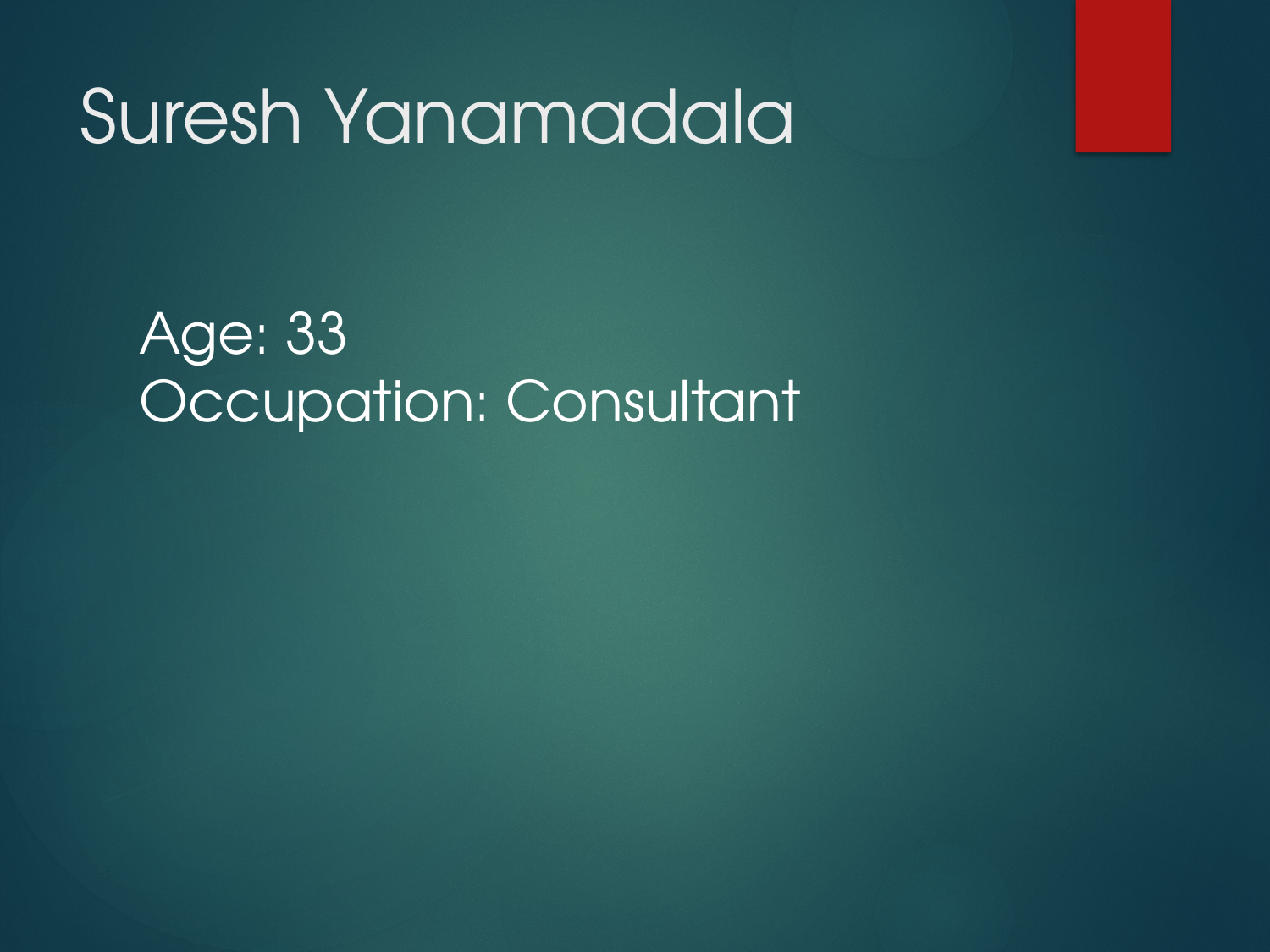

# Suresh Yanamadala

Age: 33
Occupation: Consultant